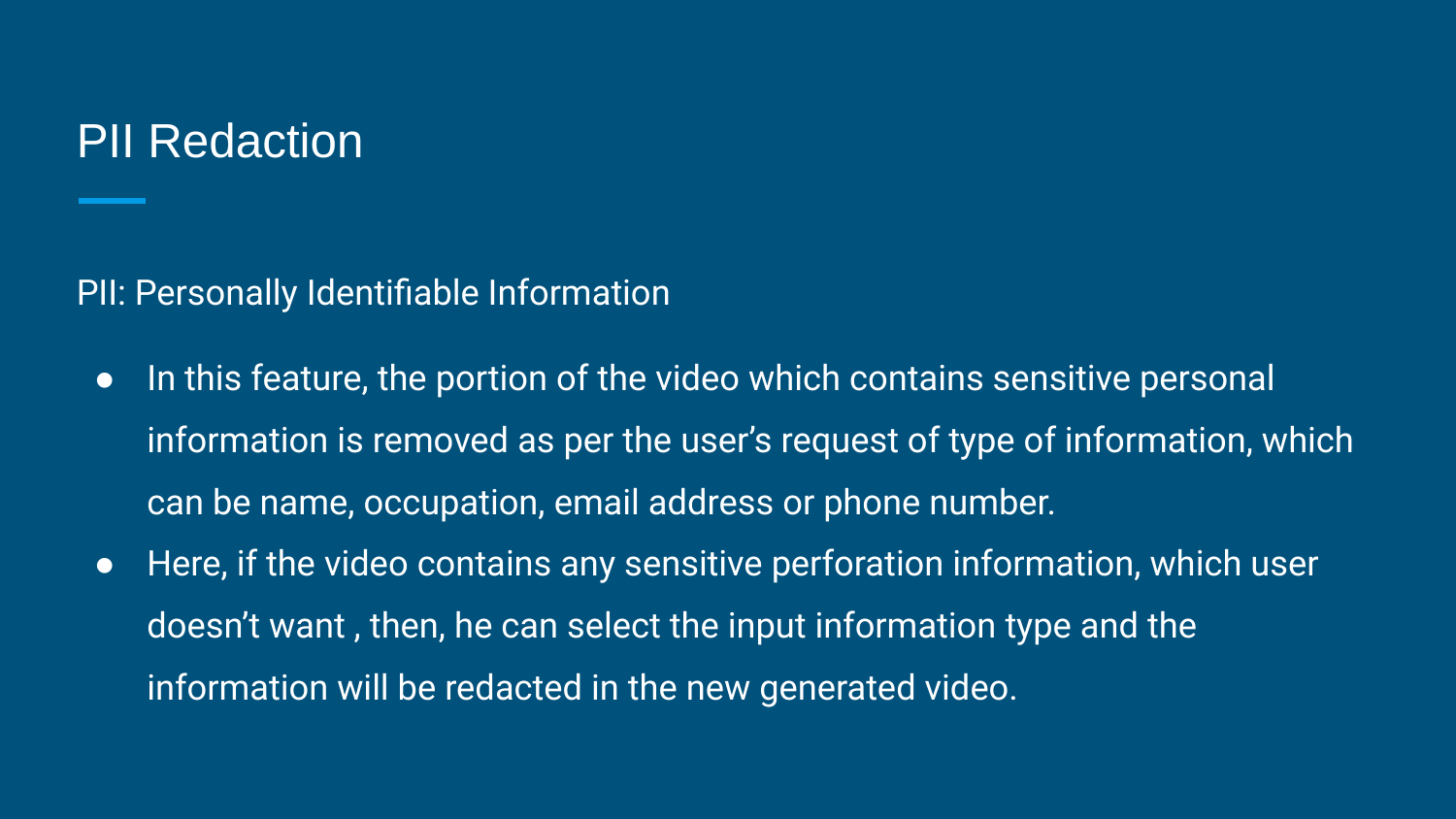

# PII Redaction
PII: Personally Identifiable Information
In this feature, the portion of the video which contains sensitive personal information is removed as per the user’s request of type of information, which can be name, occupation, email address or phone number.
Here, if the video contains any sensitive perforation information, which user doesn’t want , then, he can select the input information type and the information will be redacted in the new generated video.